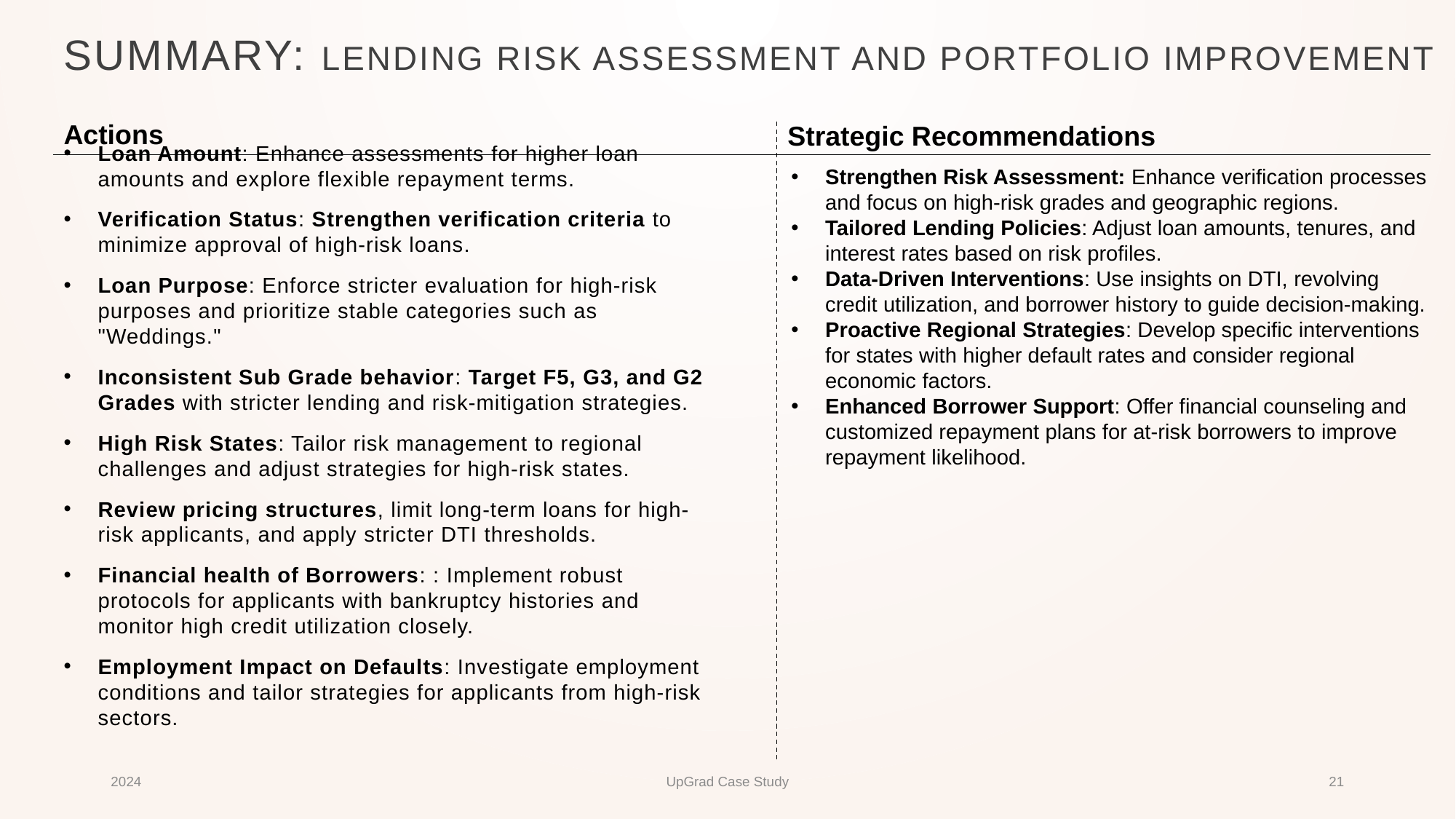

SUMMARY: Lending Risk Assessment and Portfolio Improvement
Actions
Strategic Recommendations
Loan Amount: Enhance assessments for higher loan amounts and explore flexible repayment terms.
Verification Status: Strengthen verification criteria to minimize approval of high-risk loans.
Loan Purpose: Enforce stricter evaluation for high-risk purposes and prioritize stable categories such as "Weddings."
Inconsistent Sub Grade behavior: Target F5, G3, and G2 Grades with stricter lending and risk-mitigation strategies.
High Risk States: Tailor risk management to regional challenges and adjust strategies for high-risk states.
Review pricing structures, limit long-term loans for high-risk applicants, and apply stricter DTI thresholds.
Financial health of Borrowers: : Implement robust protocols for applicants with bankruptcy histories and monitor high credit utilization closely.
Employment Impact on Defaults: Investigate employment conditions and tailor strategies for applicants from high-risk sectors.
Strengthen Risk Assessment: Enhance verification processes and focus on high-risk grades and geographic regions.
Tailored Lending Policies: Adjust loan amounts, tenures, and interest rates based on risk profiles.
Data-Driven Interventions: Use insights on DTI, revolving credit utilization, and borrower history to guide decision-making.
Proactive Regional Strategies: Develop specific interventions for states with higher default rates and consider regional economic factors.
Enhanced Borrower Support: Offer financial counseling and customized repayment plans for at-risk borrowers to improve repayment likelihood.
2024
UpGrad Case Study
21